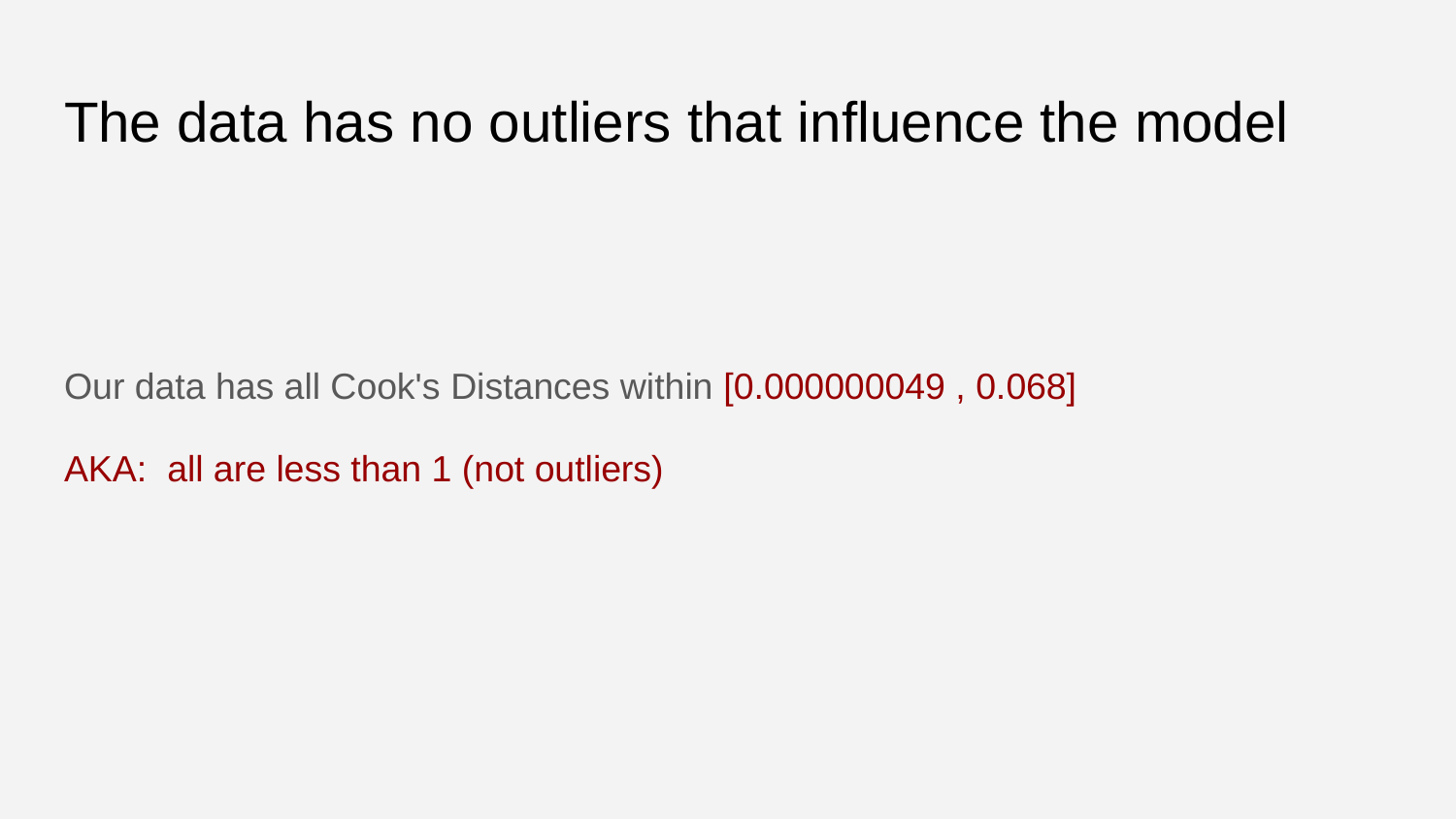

# The data has no outliers that influence the model

Our data has all Cook's Distances within [0.000000049 , 0.068]
AKA:  all are less than 1 (not outliers)